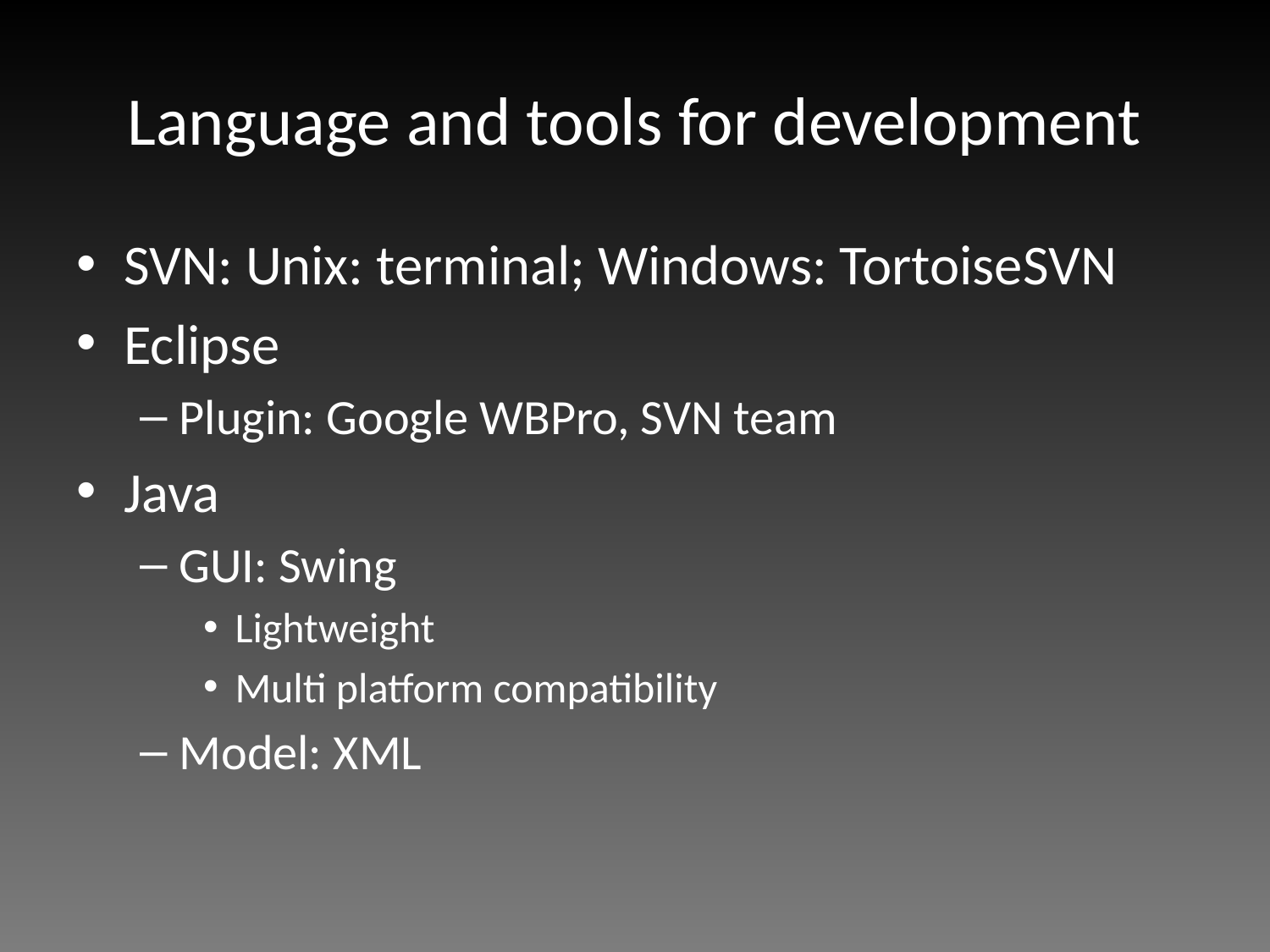

# Language and tools for development
SVN: Unix: terminal; Windows: TortoiseSVN
Eclipse
Plugin: Google WBPro, SVN team
Java
GUI: Swing
Lightweight
Multi platform compatibility
Model: XML